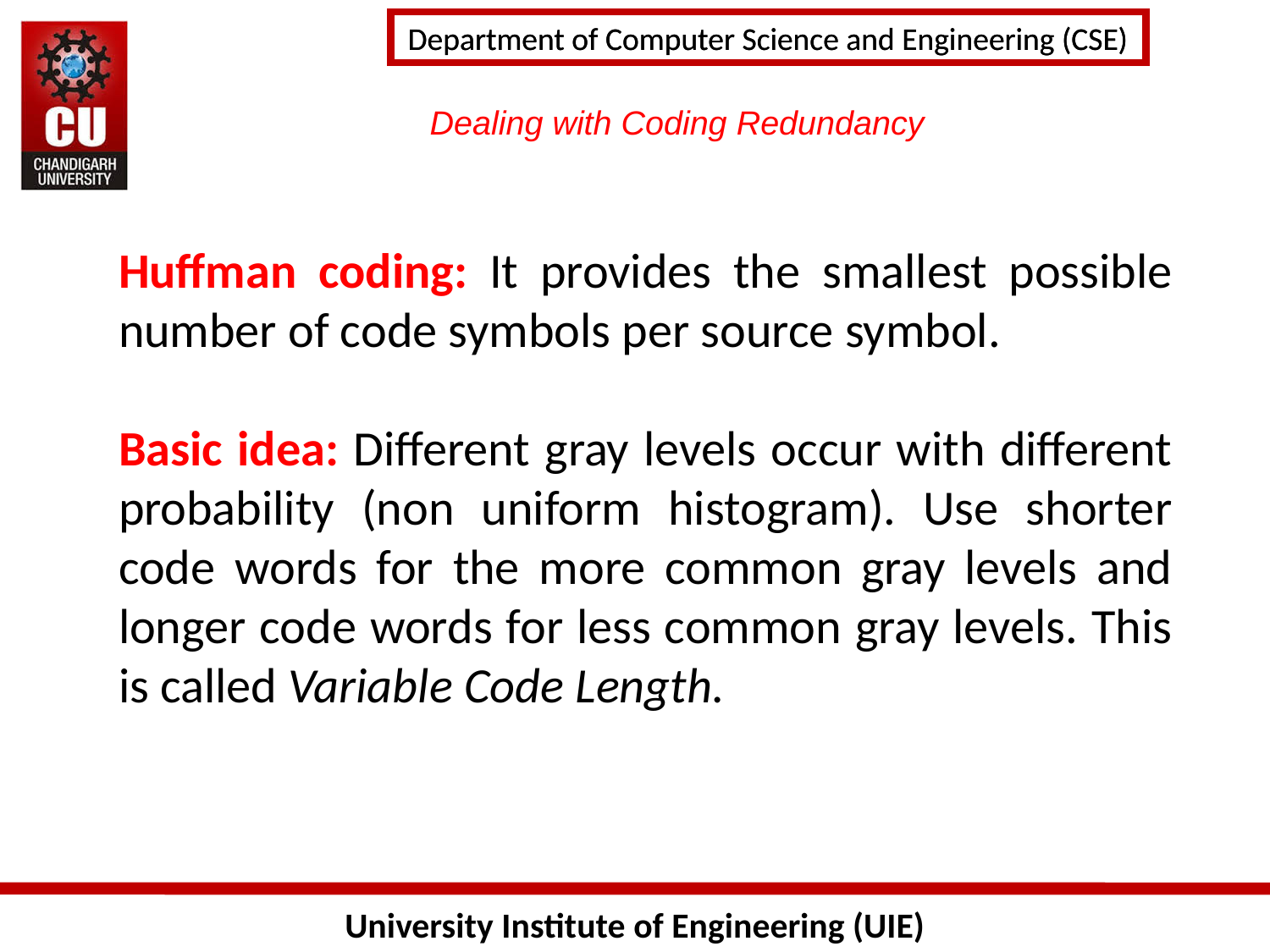

# Dealing with Coding Redundancy

Huffman coding: It provides the smallest possible number of code symbols per source symbol.

Basic idea: Different gray levels occur with different probability (non uniform histogram). Use shorter code words for the more common gray levels and longer code words for less common gray levels. This is called Variable Code Length.